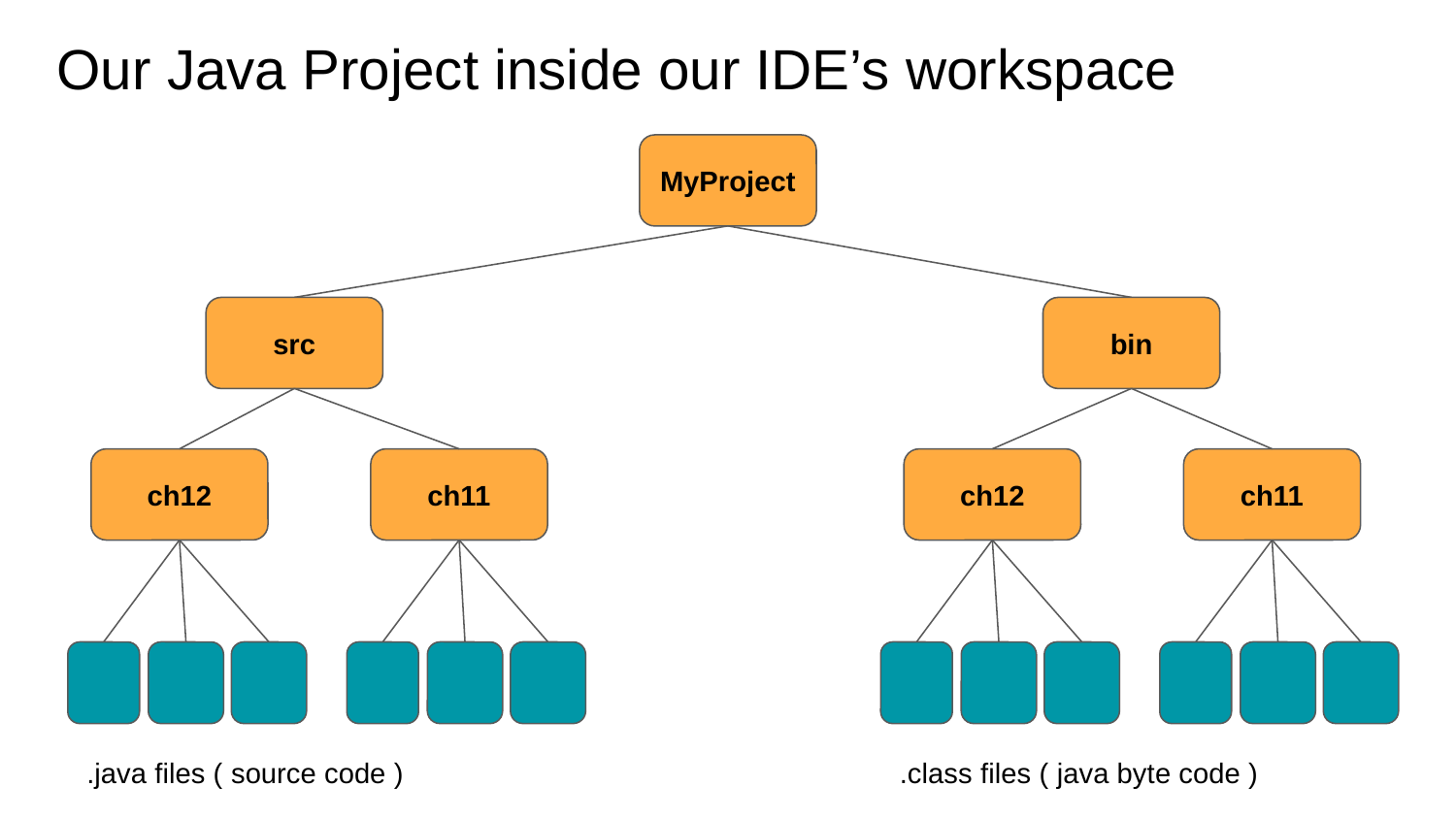

# Our Java Project inside our IDE’s workspace
MyProject
src
bin
ch12
ch11
ch12
ch11

.java files ( source code )
.class files ( java byte code )